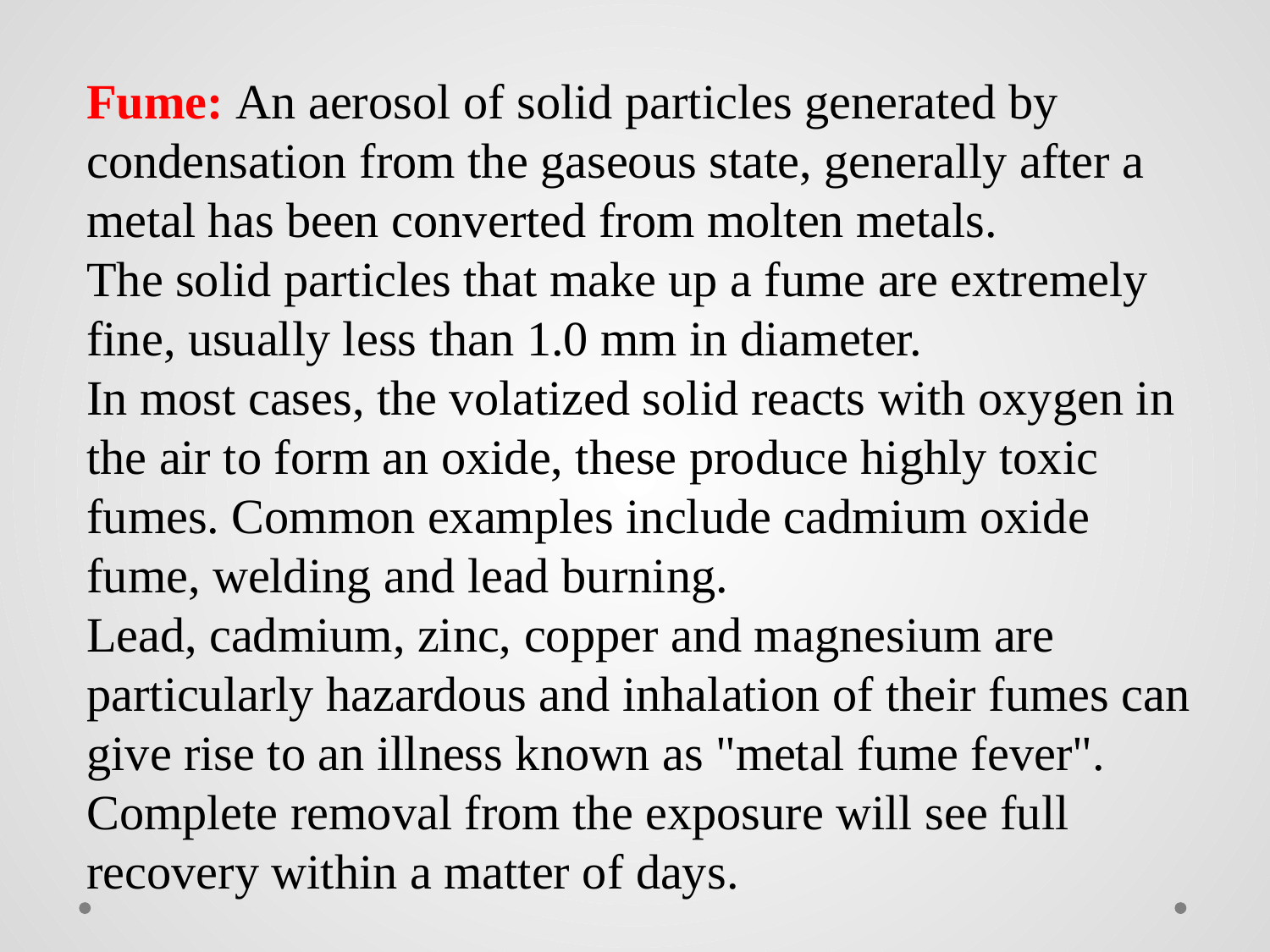

Fume: An aerosol of solid particles generated by condensation from the gaseous state, generally after a metal has been converted from molten metals.
The solid particles that make up a fume are extremely fine, usually less than 1.0 mm in diameter.
In most cases, the volatized solid reacts with oxygen in the air to form an oxide, these produce highly toxic fumes. Common examples include cadmium oxide fume, welding and lead burning.
Lead, cadmium, zinc, copper and magnesium are particularly hazardous and inhalation of their fumes can give rise to an illness known as "metal fume fever". Complete removal from the exposure will see full recovery within a matter of days.